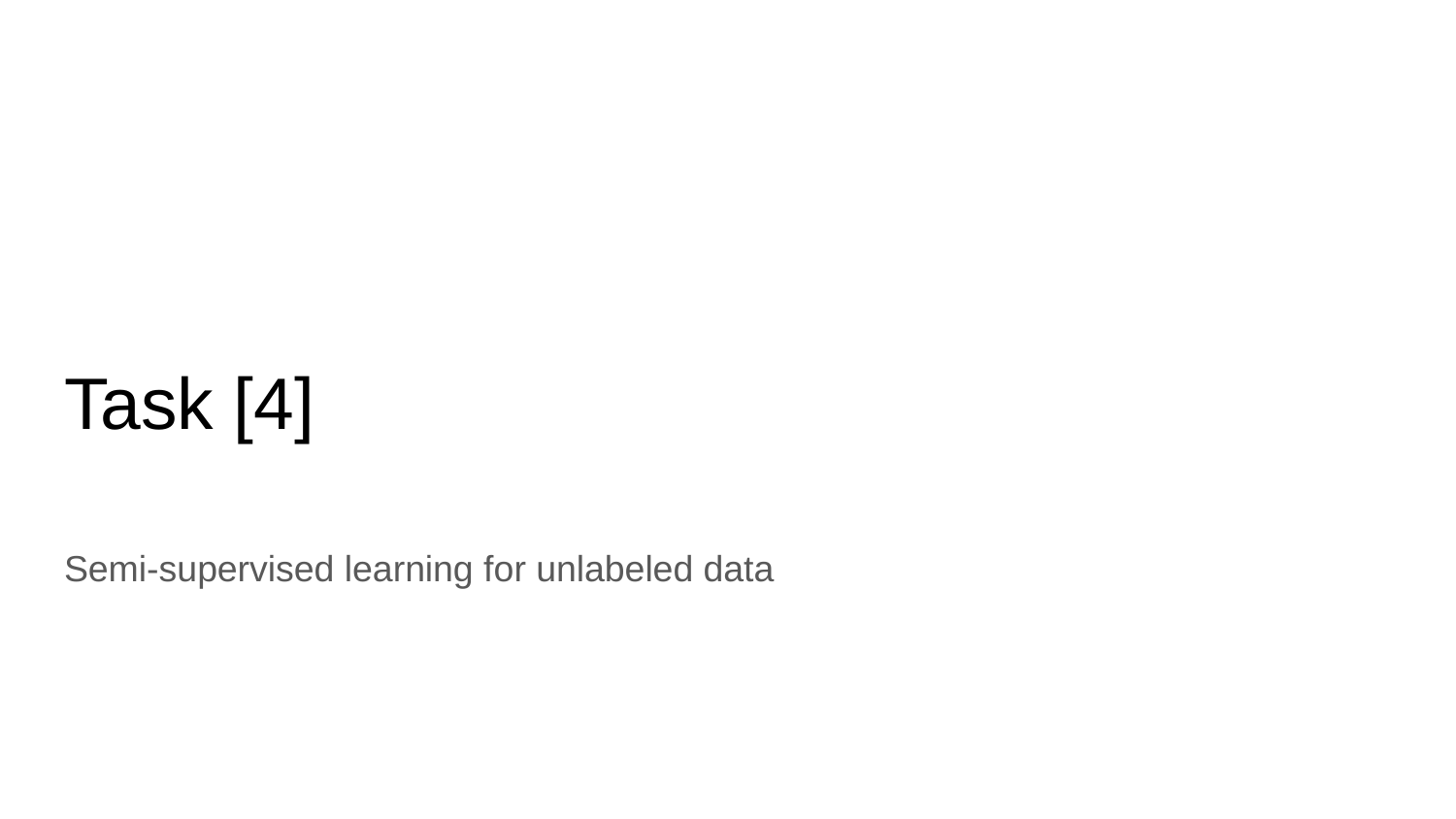

# Task [4]
Semi-supervised learning for unlabeled data